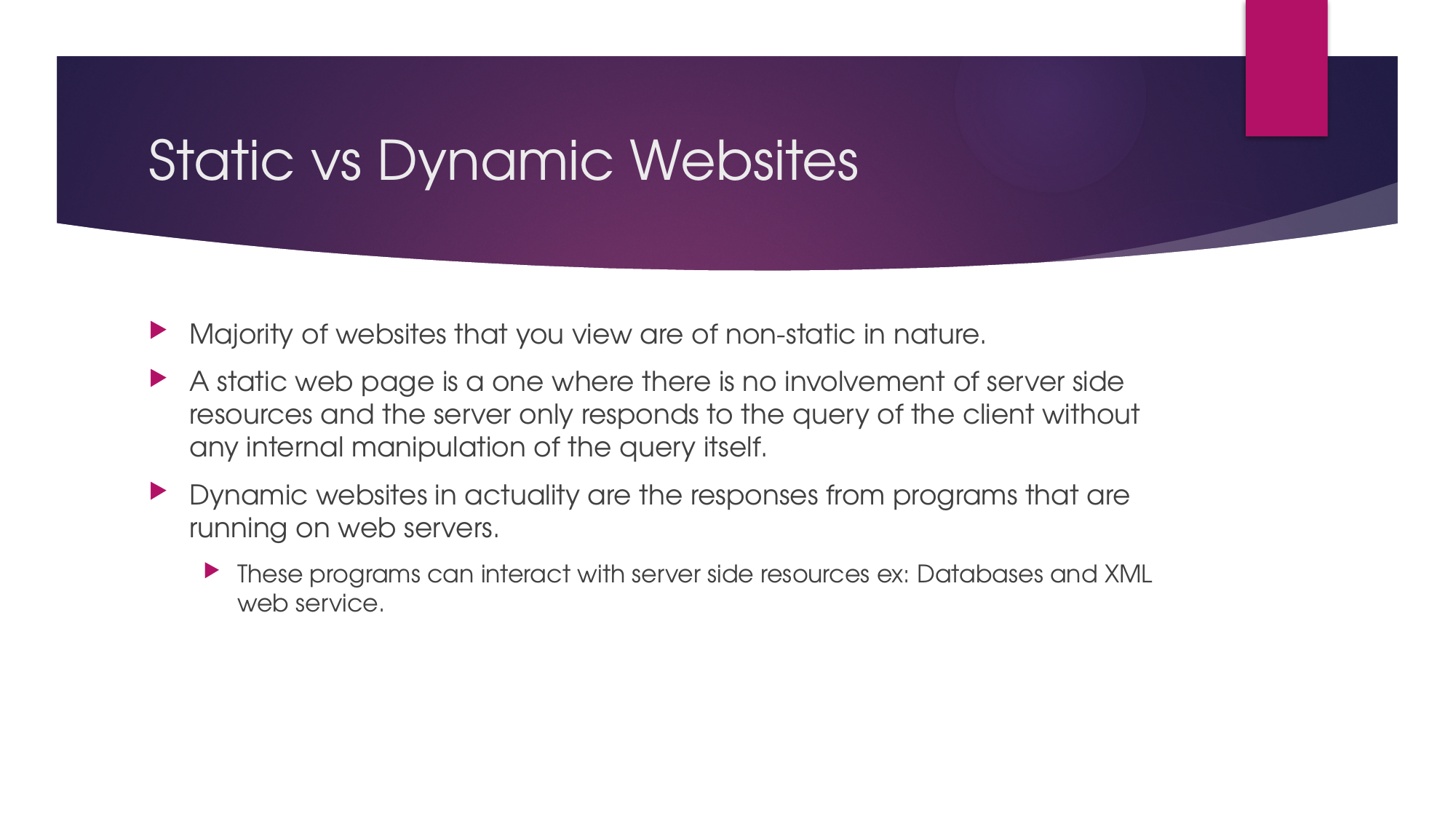

# Static vs Dynamic Websites
Majority of websites that you view are of non-static in nature.
A static web page is a one where there is no involvement of server side resources and the server only responds to the query of the client without any internal manipulation of the query itself.
Dynamic websites in actuality are the responses from programs that are running on web servers.
These programs can interact with server side resources ex: Databases and XML web service.